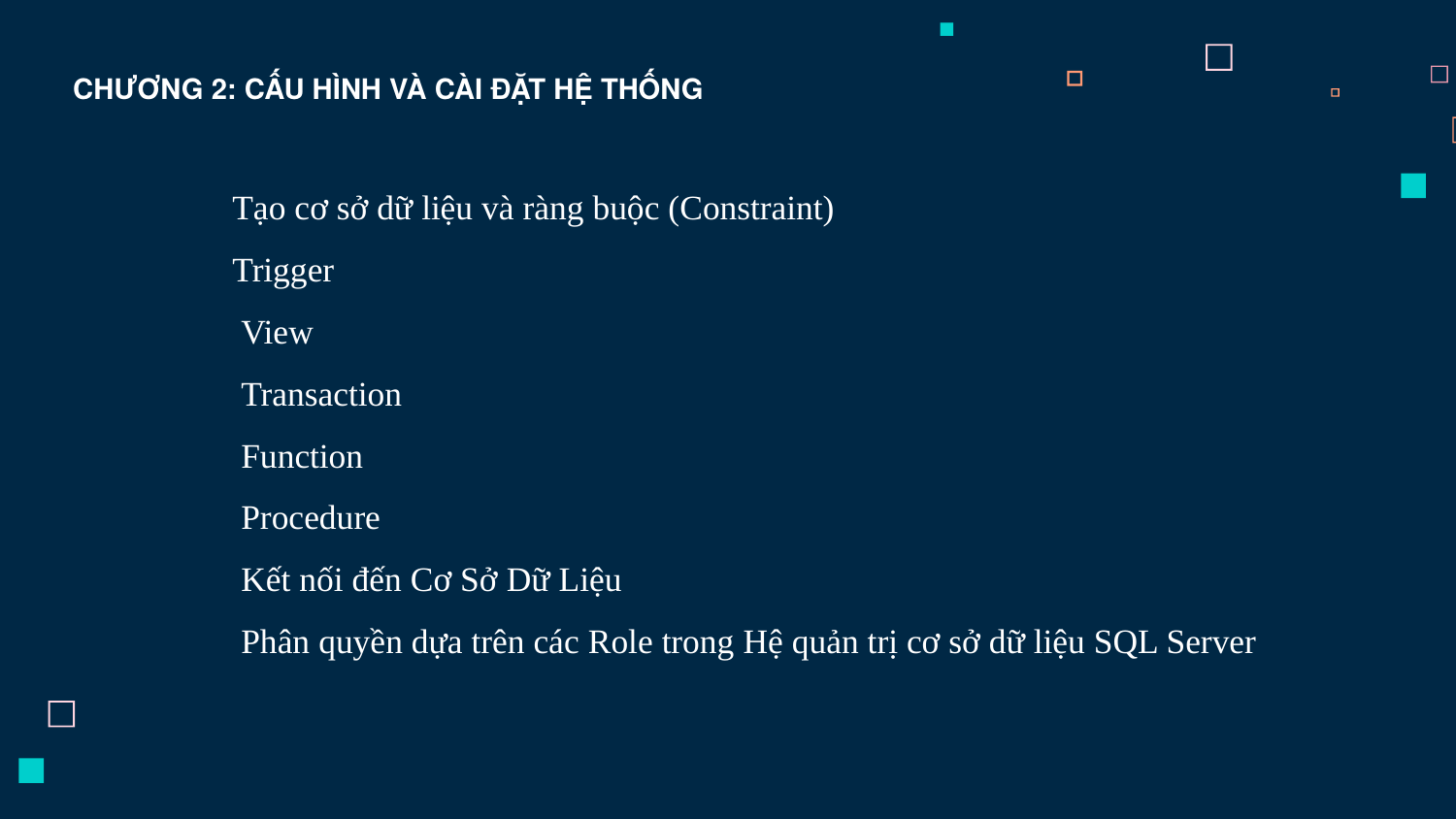

CHƯƠNG 2: CẤU HÌNH VÀ CÀI ĐẶT HỆ THỐNG
   Tạo cơ sở dữ liệu và ràng buộc (Constraint)
   Trigger
    View
    Transaction
    Function
    Procedure
    Kết nối đến Cơ Sở Dữ Liệu
    Phân quyền dựa trên các Role trong Hệ quản trị cơ sở dữ liệu SQL Server